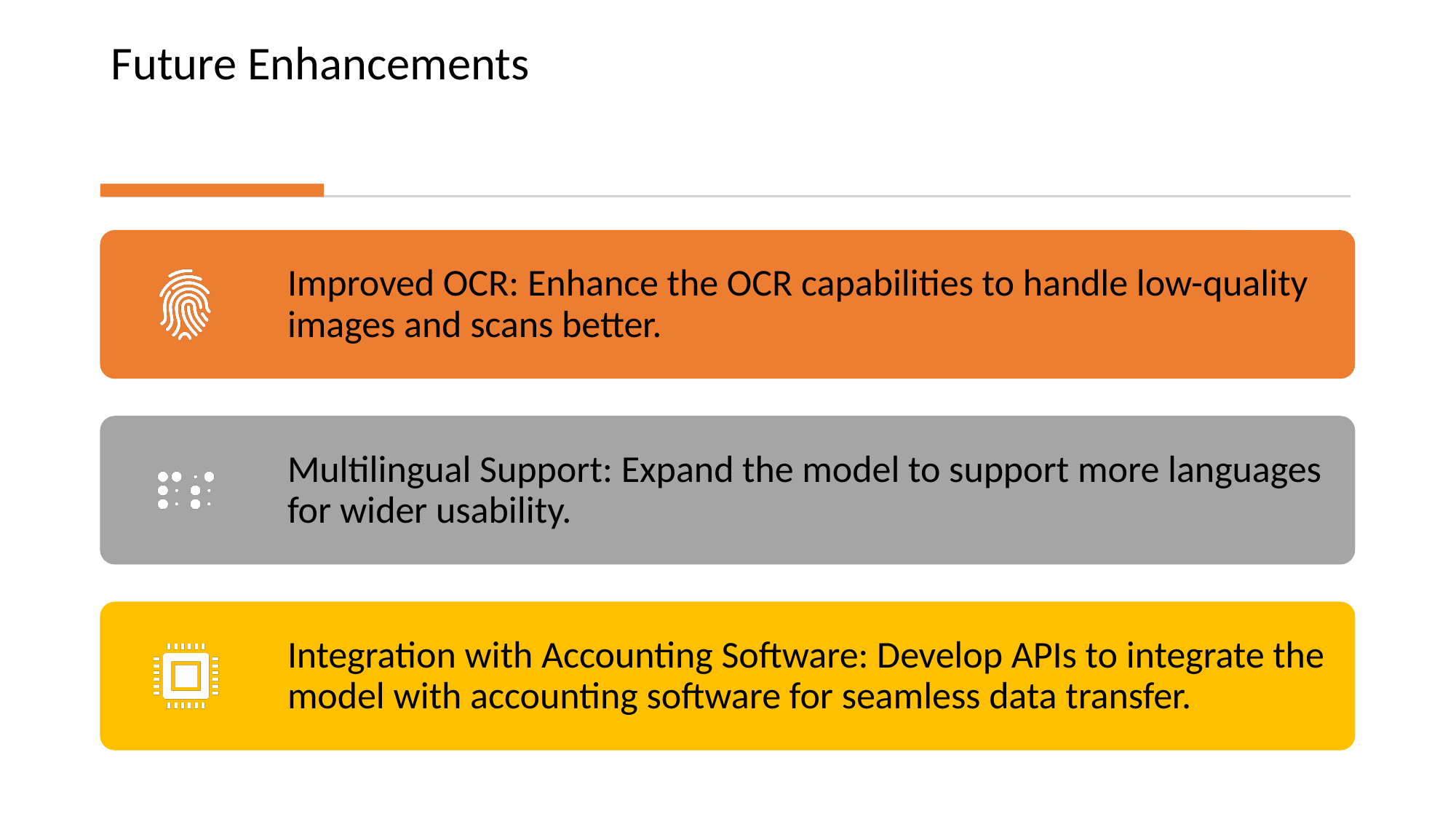

# Future Enhancements

Improved OCR: Enhance the OCR capabilities to handle low-quality images and scans better.
Multilingual Support: Expand the model to support more languages for wider usability.
Integration with Accounting Software: Develop APIs to integrate the model with accounting software for seamless data transfer.